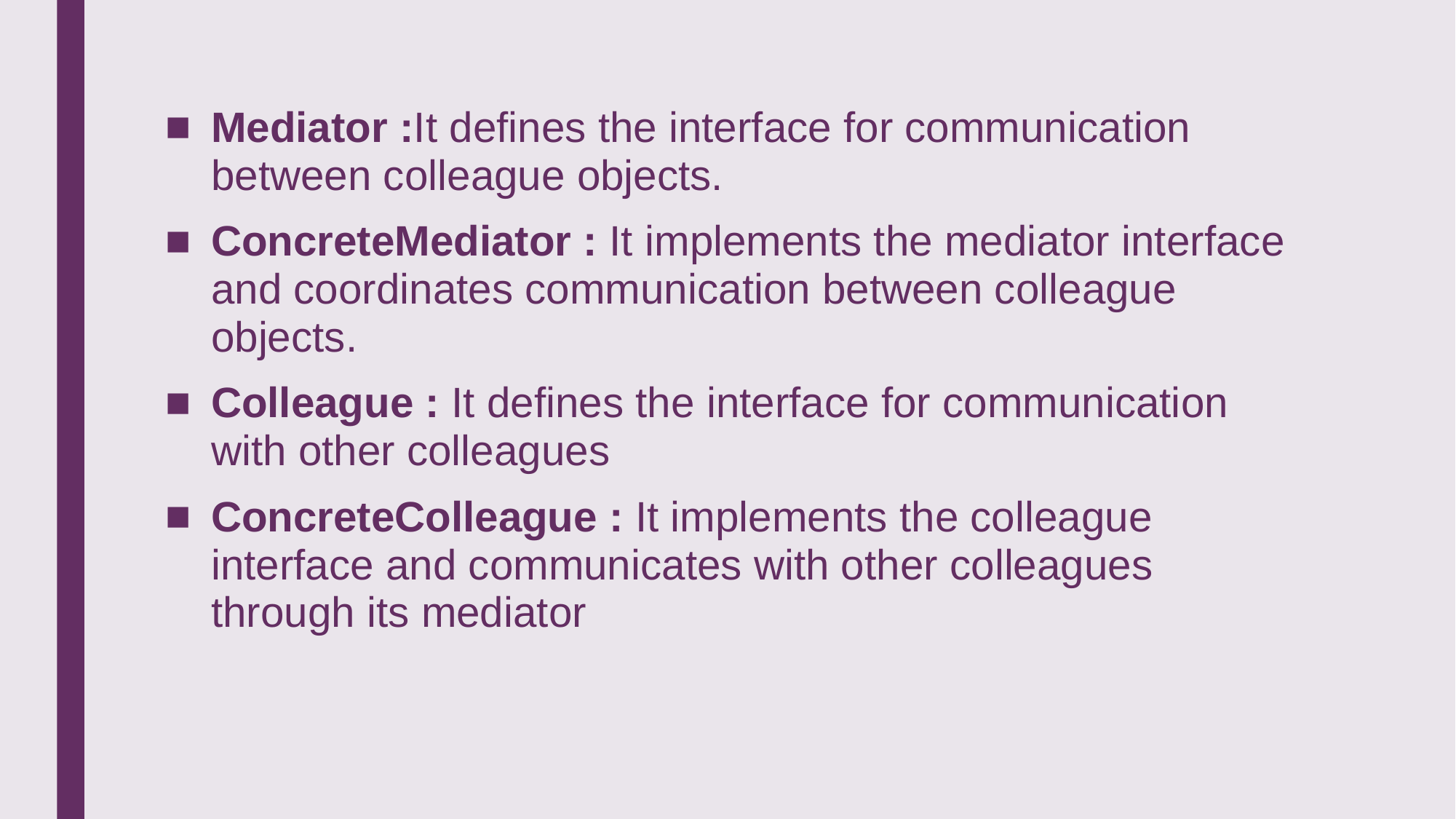

Mediator :It defines the interface for communication between colleague objects.
ConcreteMediator : It implements the mediator interface and coordinates communication between colleague objects.
Colleague : It defines the interface for communication with other colleagues
ConcreteColleague : It implements the colleague interface and communicates with other colleagues through its mediator